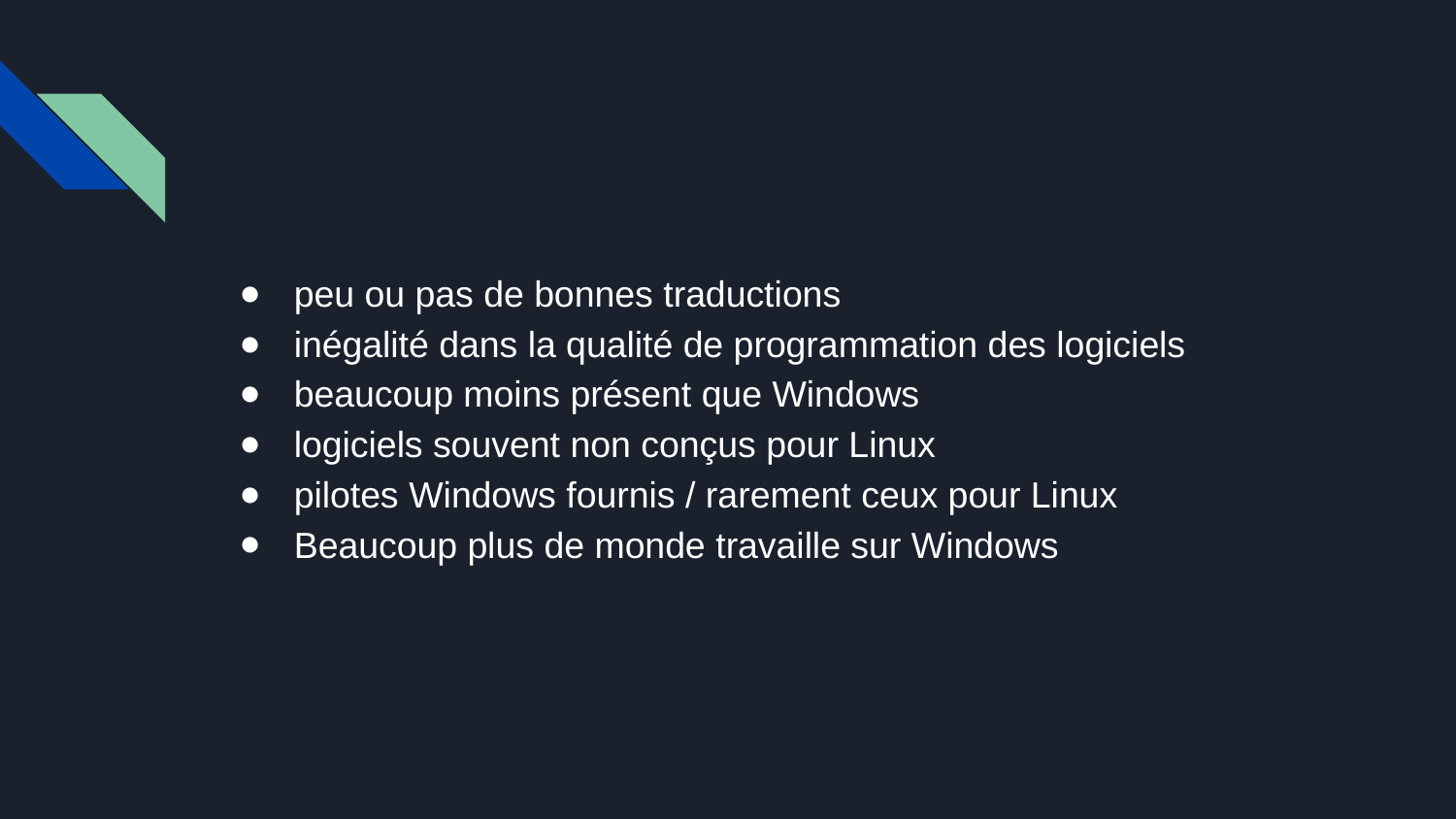

#
peu ou pas de bonnes traductions
inégalité dans la qualité de programmation des logiciels
beaucoup moins présent que Windows
logiciels souvent non conçus pour Linux
pilotes Windows fournis / rarement ceux pour Linux
Beaucoup plus de monde travaille sur Windows